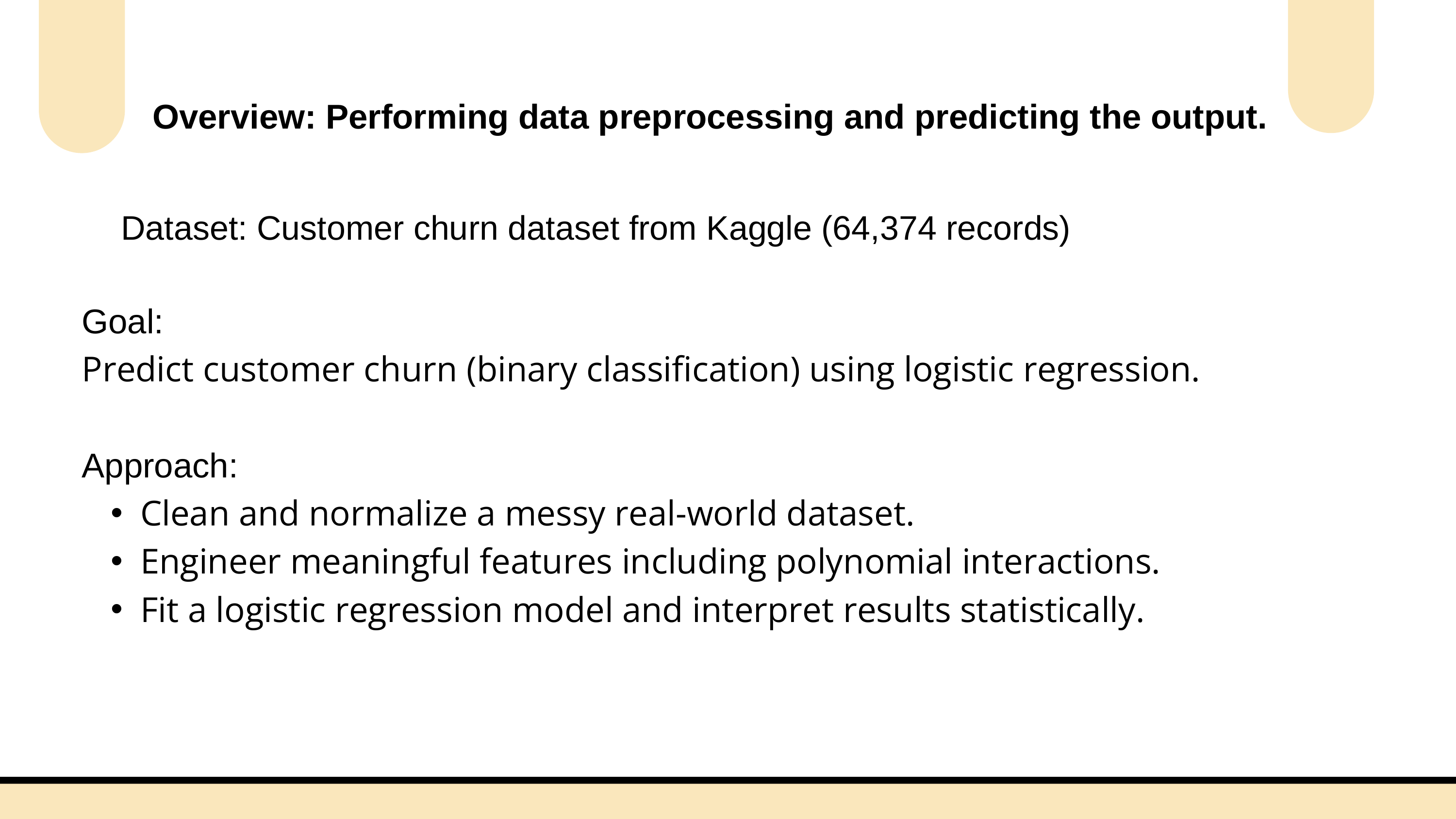

Overview: Performing data preprocessing and predicting the output.
Dataset: Customer churn dataset from Kaggle (64,374 records)
Goal:
Predict customer churn (binary classification) using logistic regression.

Approach:
Clean and normalize a messy real-world dataset.
Engineer meaningful features including polynomial interactions.
Fit a logistic regression model and interpret results statistically.